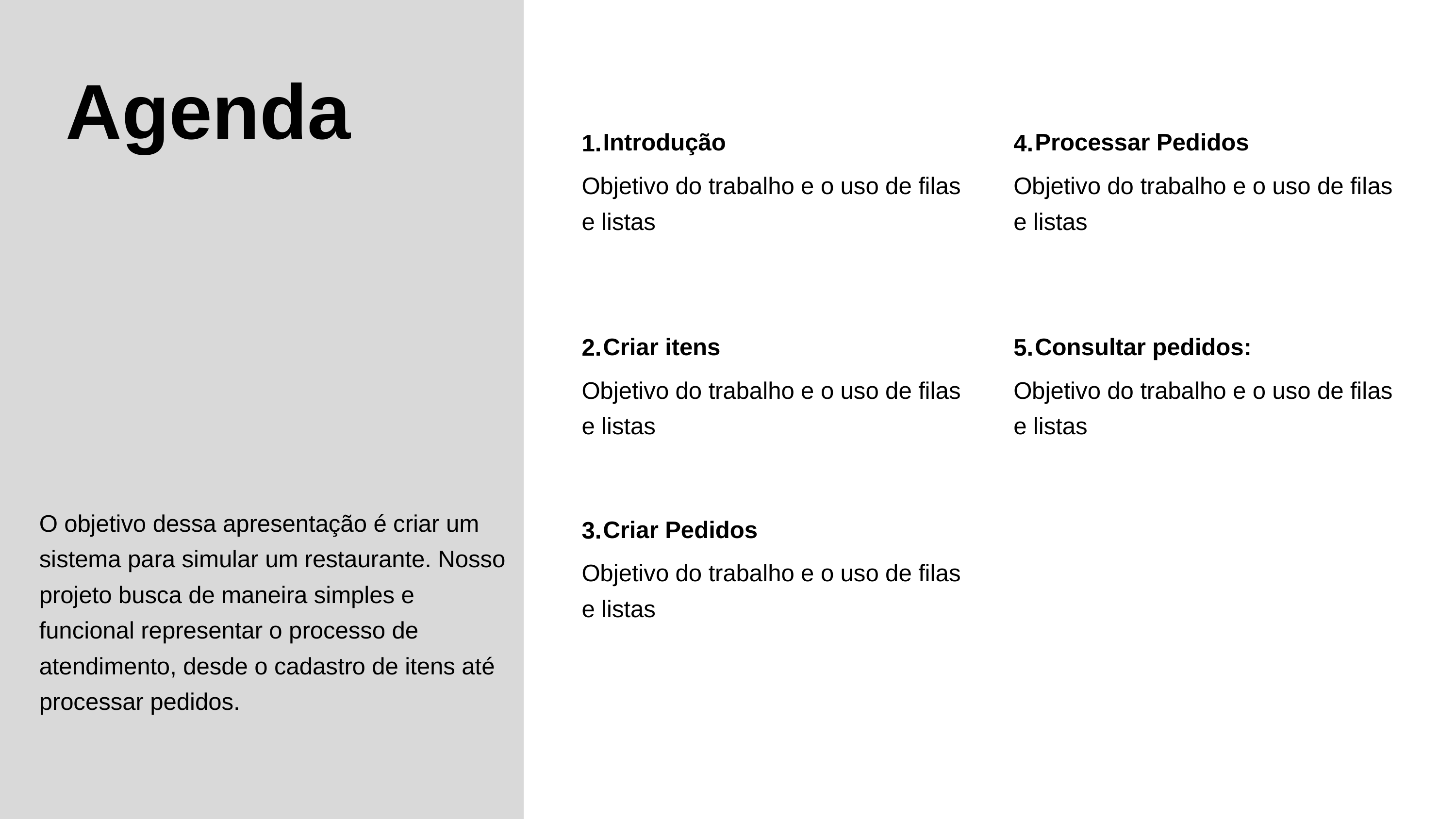

Agenda
Introdução
Processar Pedidos
1.
4.
Objetivo do trabalho e o uso de filas e listas
Objetivo do trabalho e o uso de filas e listas
Criar itens
Consultar pedidos:
2.
5.
Objetivo do trabalho e o uso de filas e listas
Objetivo do trabalho e o uso de filas e listas
O objetivo dessa apresentação é criar um sistema para simular um restaurante. Nosso projeto busca de maneira simples e funcional representar o processo de atendimento, desde o cadastro de itens até processar pedidos. ​
Criar Pedidos
3.
Objetivo do trabalho e o uso de filas e listas